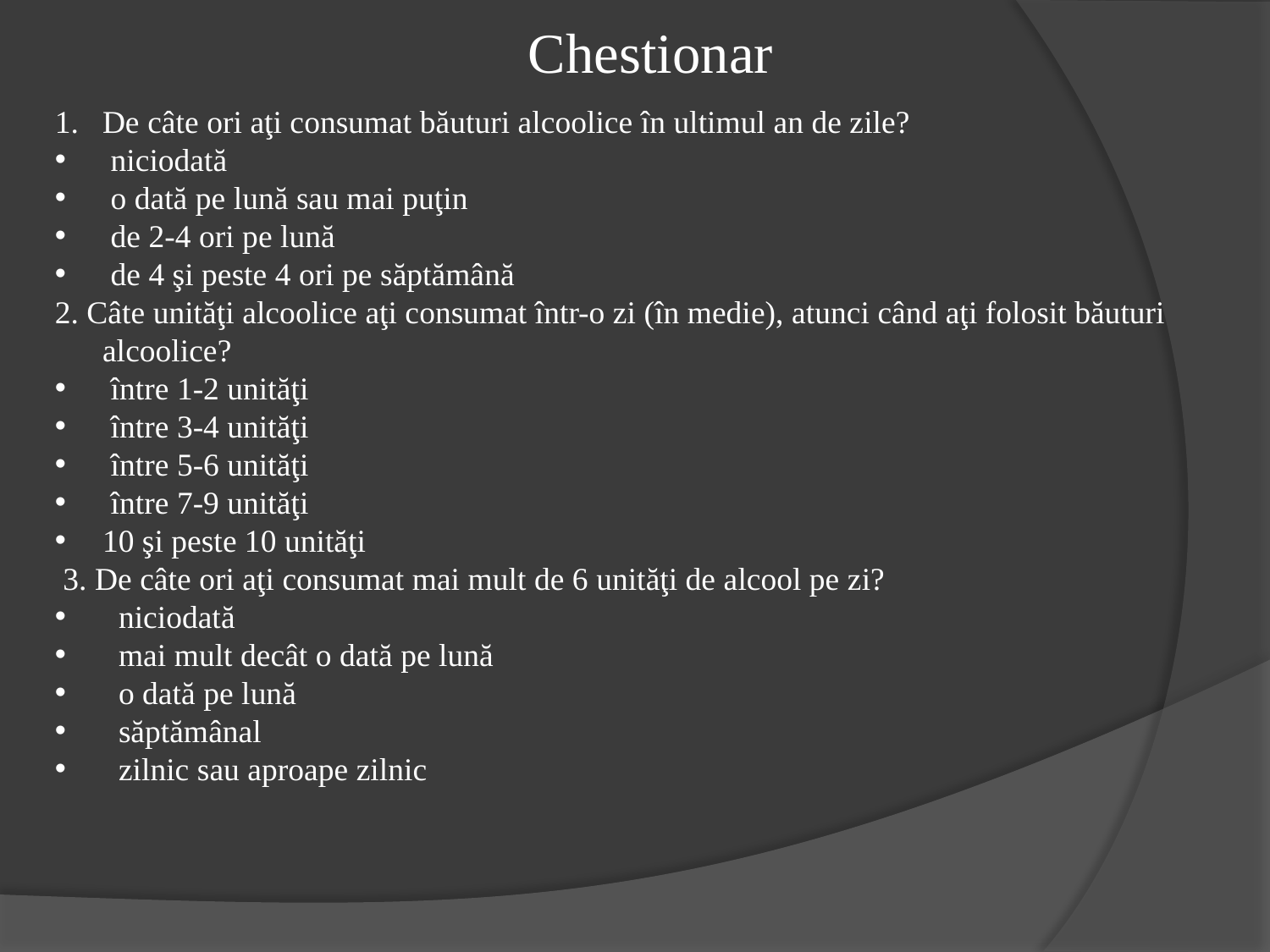

Chestionar
De câte ori aţi consumat băuturi alcoolice în ultimul an de zile?
 niciodată
 o dată pe lună sau mai puţin
 de 2-4 ori pe lună
 de 4 şi peste 4 ori pe săptămână
2. Câte unităţi alcoolice aţi consumat într-o zi (în medie), atunci când aţi folosit băuturi alcoolice?
 între 1-2 unităţi
 între 3-4 unităţi
 între 5-6 unităţi
 între 7-9 unităţi
10 şi peste 10 unităţi
 3. De câte ori aţi consumat mai mult de 6 unităţi de alcool pe zi?
  niciodată
  mai mult decât o dată pe lună
  o dată pe lună
  săptămânal
  zilnic sau aproape zilnic